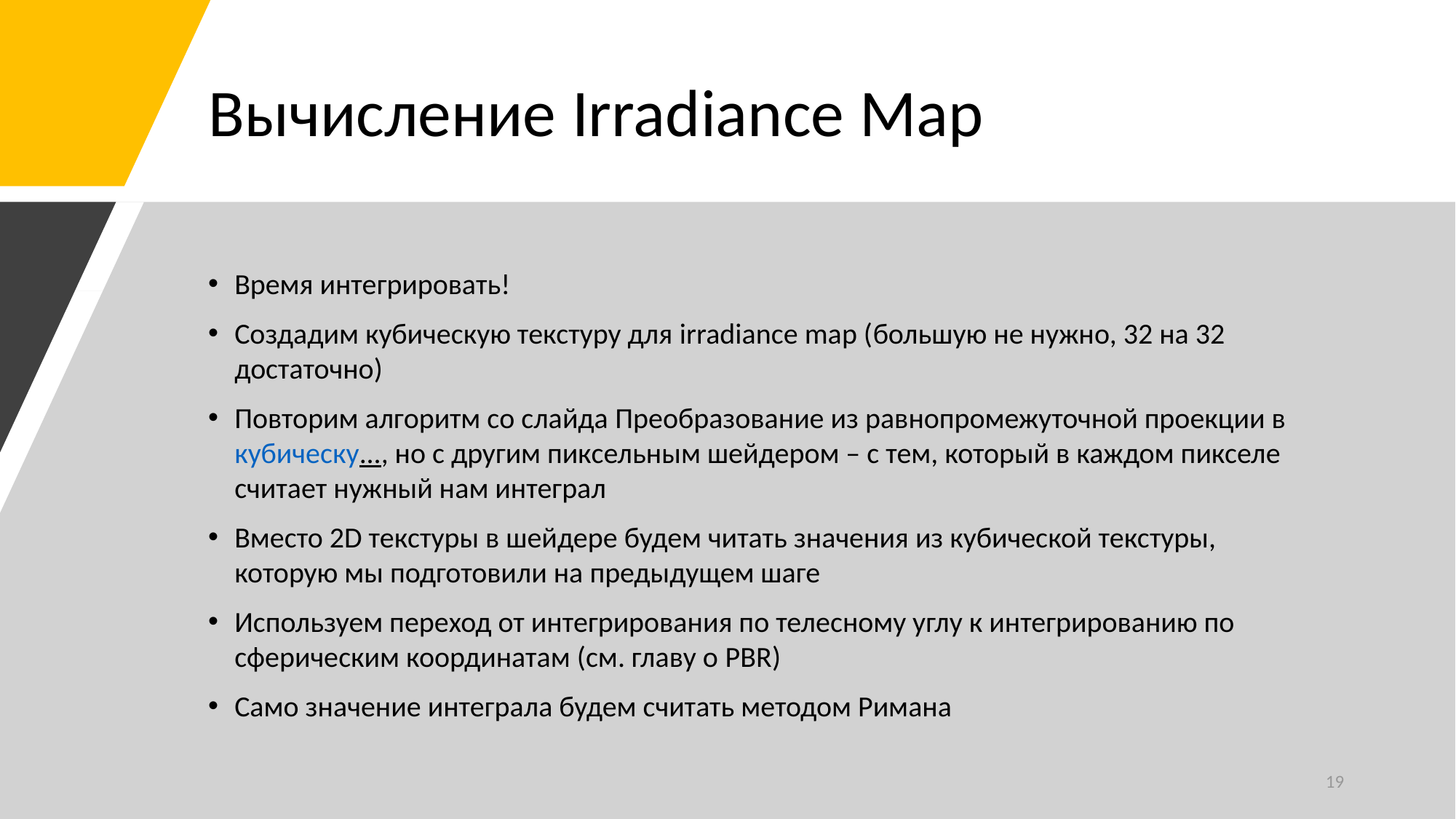

# Вычисление Irradiance Map

Время интегрировать!
Создадим кубическую текстуру для irradiance map (большую не нужно, 32 на 32 достаточно)
Повторим алгоритм со слайда Преобразование из равнопромежуточной проекции в кубическу..., но с другим пиксельным шейдером – с тем, который в каждом пикселе считает нужный нам интеграл
Вместо 2D текстуры в шейдере будем читать значения из кубической текстуры, которую мы подготовили на предыдущем шаге
Используем переход от интегрирования по телесному углу к интегрированию по сферическим координатам (см. главу о PBR)
Само значение интеграла будем считать методом Римана
19